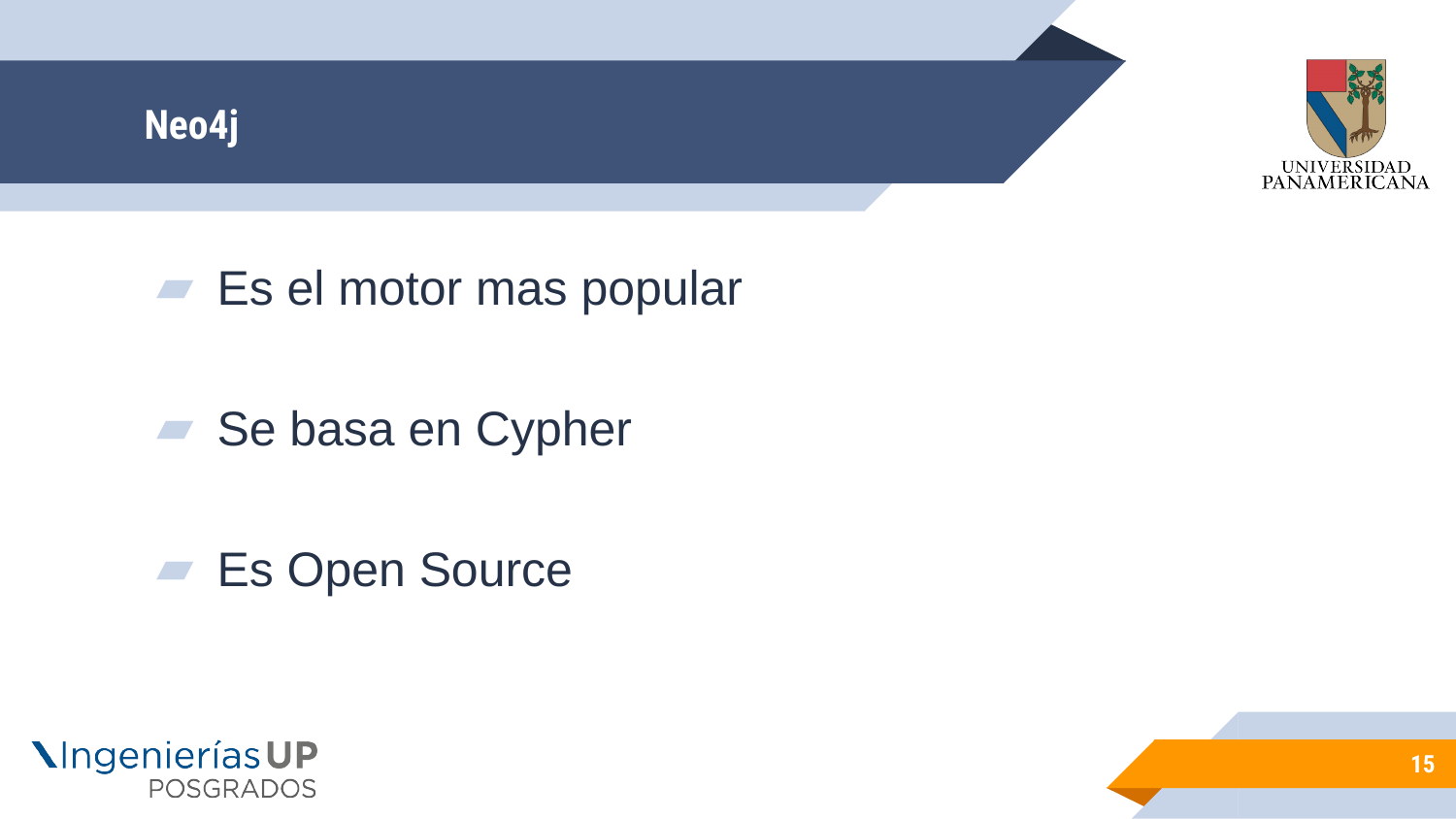

# Neo4j
Es el motor mas popular

Se basa en Cypher

Es Open Source

15